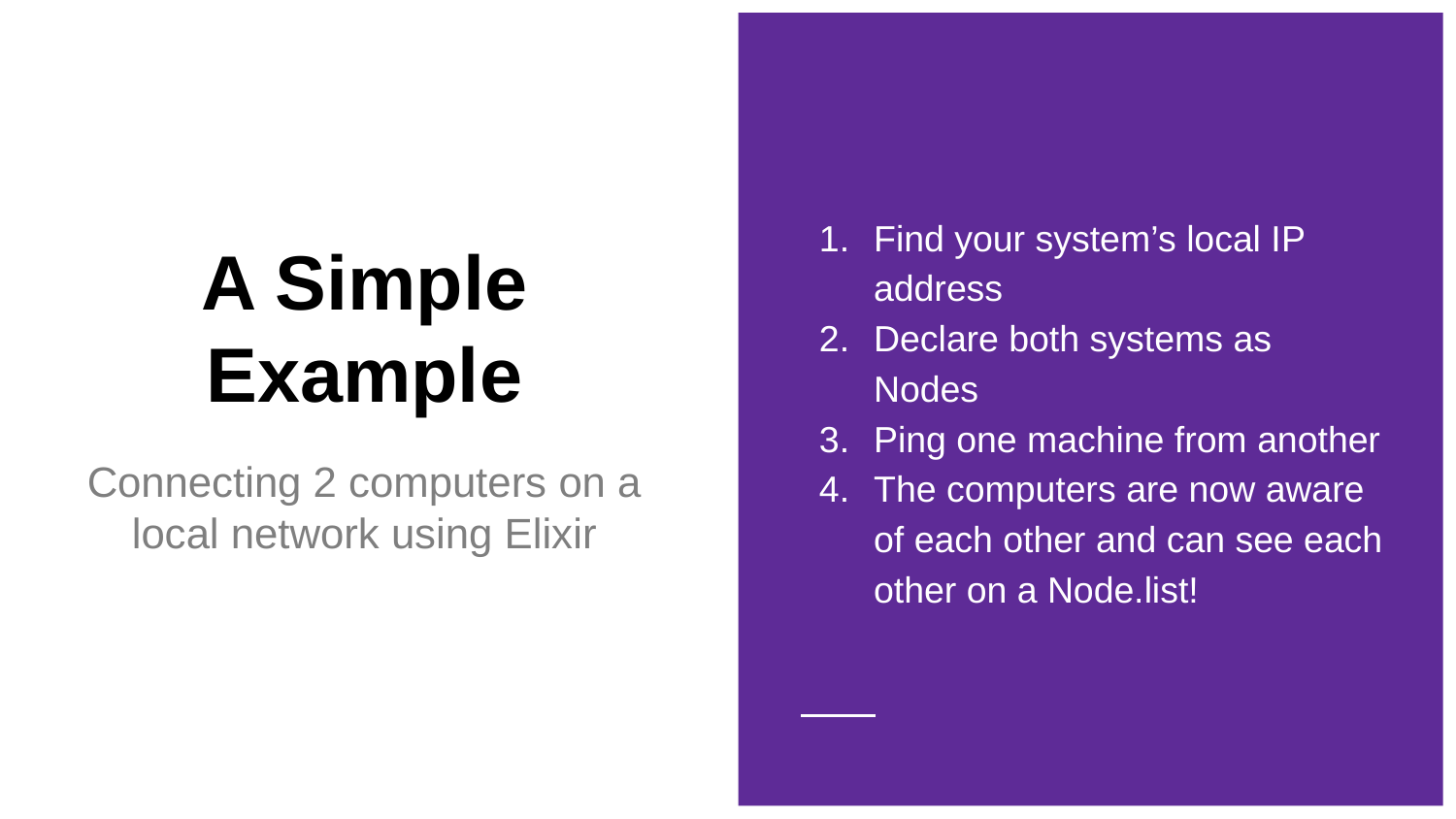

Find your system’s local IP address
Declare both systems as Nodes
Ping one machine from another
The computers are now aware of each other and can see each other on a Node.list!
# A Simple Example
Connecting 2 computers on a local network using Elixir